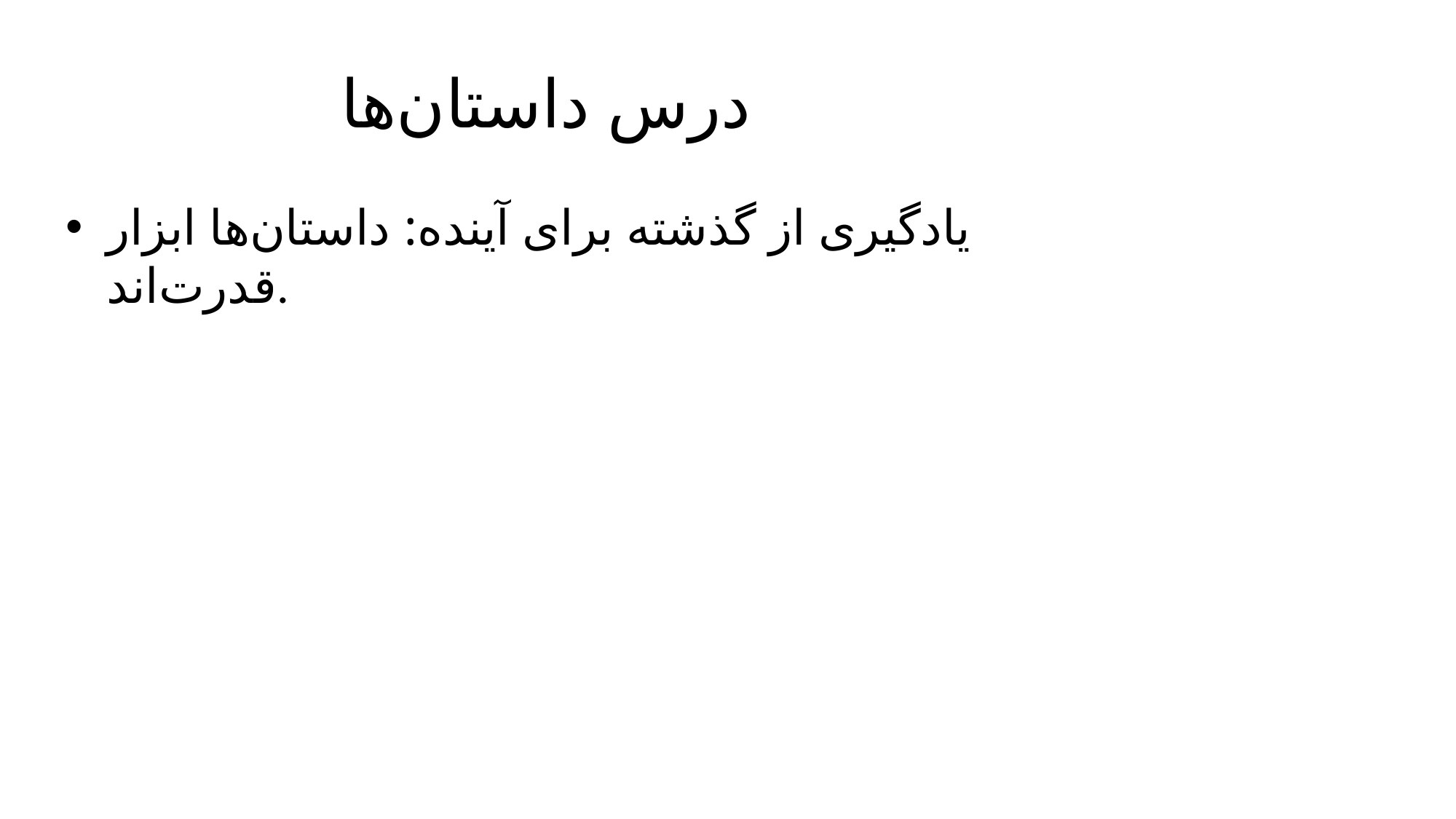

# درس داستان‌ها
یادگیری از گذشته برای آینده: داستان‌ها ابزار قدرت‌اند.